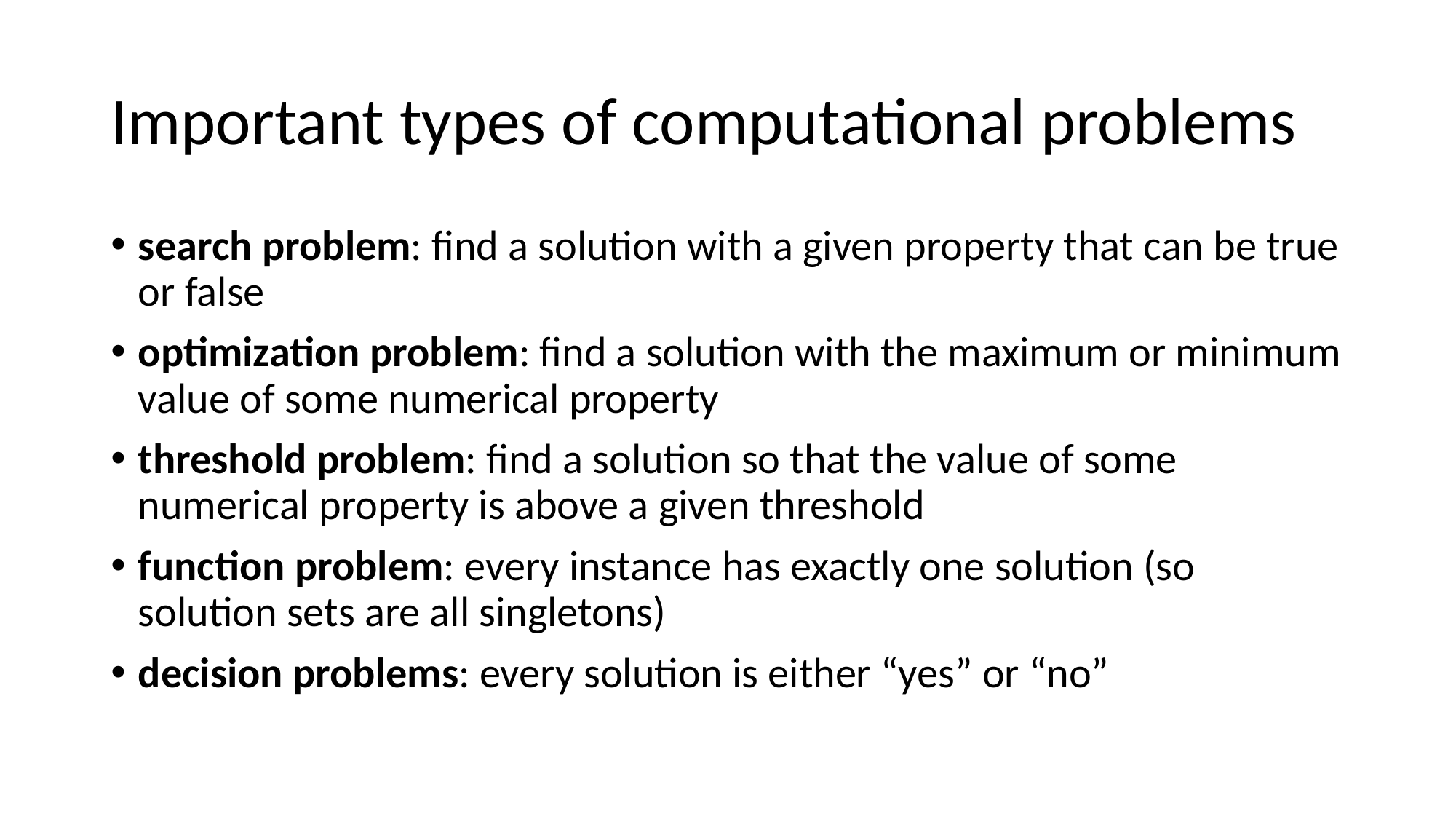

# Important types of computational problems
search problem: find a solution with a given property that can be true or false
optimization problem: find a solution with the maximum or minimum value of some numerical property
threshold problem: find a solution so that the value of some numerical property is above a given threshold
function problem: every instance has exactly one solution (so solution sets are all singletons)
decision problems: every solution is either “yes” or “no”